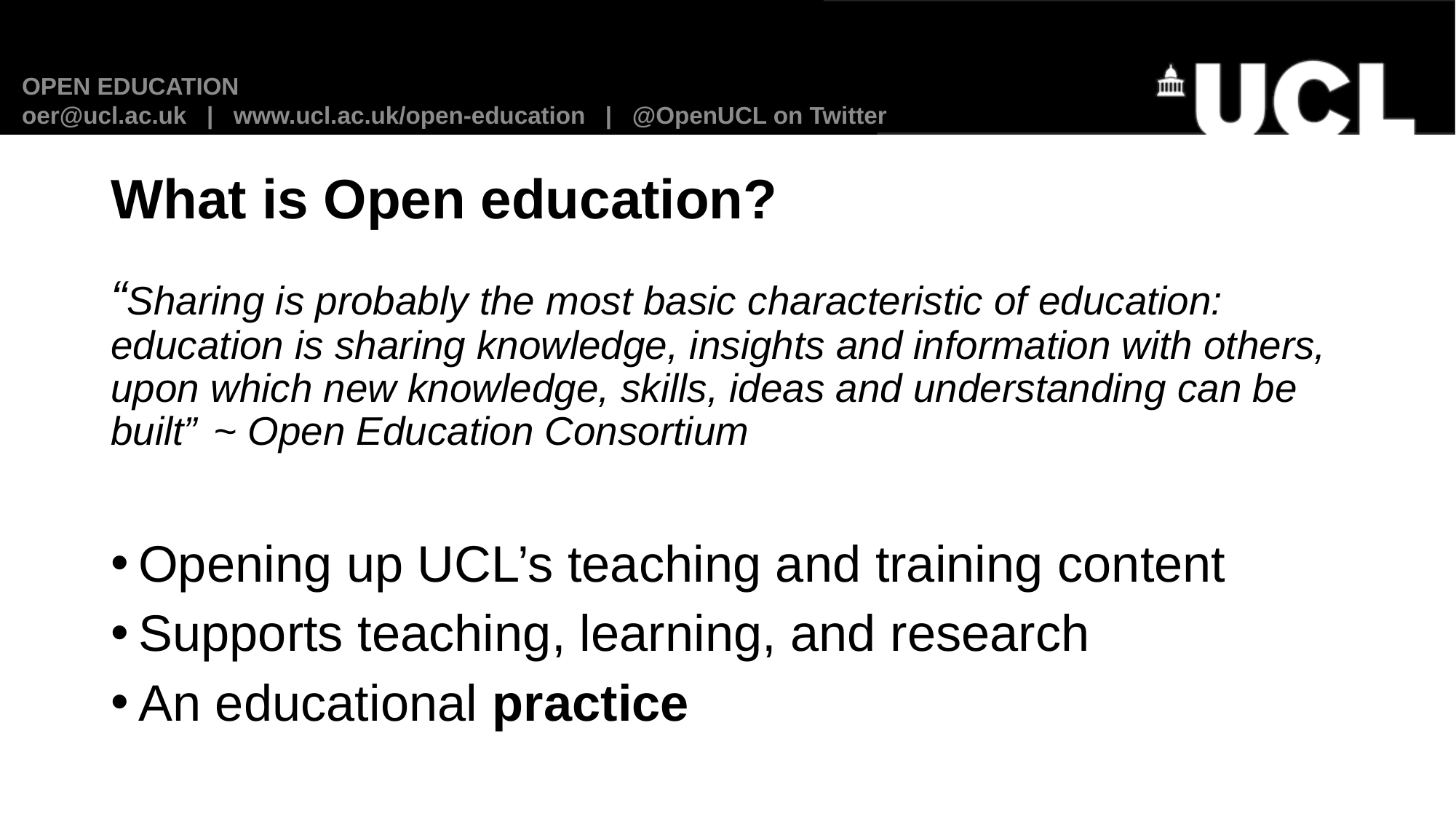

OPEN EDUCATION
oer@ucl.ac.uk   |   www.ucl.ac.uk/open-education   |   @OpenUCL on Twitter
What is Open education?

“Sharing is probably the most basic characteristic of education: education is sharing knowledge, insights and information with others, upon which new knowledge, skills, ideas and understanding can be built” 						~ Open Education Consortium

Opening up UCL’s teaching and training content
Supports teaching, learning, and research
An educational practice